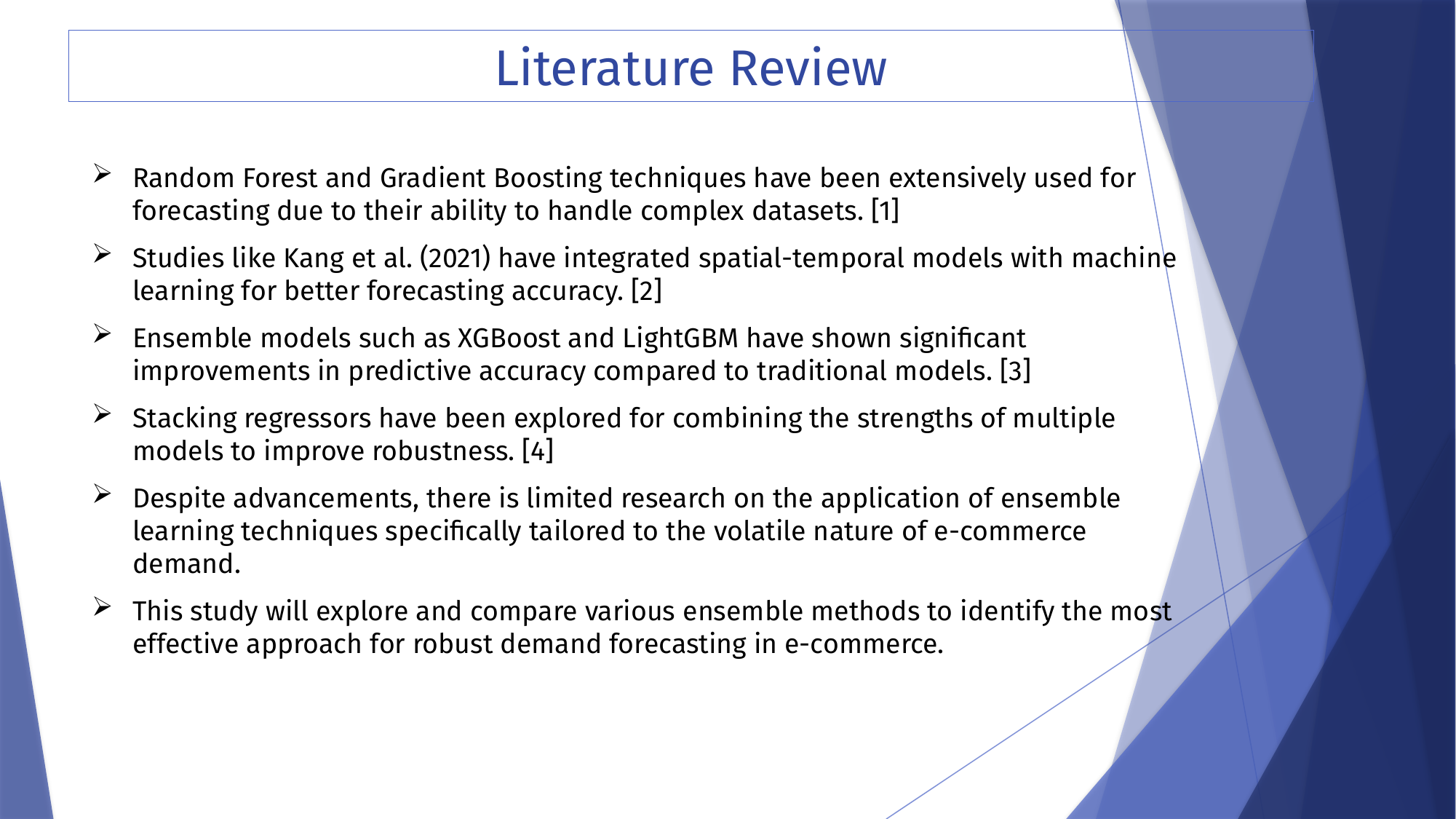

# Literature Review
Random Forest and Gradient Boosting techniques have been extensively used for forecasting due to their ability to handle complex datasets. [1]

Studies like Kang et al. (2021) have integrated spatial-temporal models with machine learning for better forecasting accuracy. [2]

Ensemble models such as XGBoost and LightGBM have shown significant improvements in predictive accuracy compared to traditional models. [3]

Stacking regressors have been explored for combining the strengths of multiple models to improve robustness. [4]

Despite advancements, there is limited research on the application of ensemble learning techniques specifically tailored to the volatile nature of e-commerce demand.

This study will explore and compare various ensemble methods to identify the most effective approach for robust demand forecasting in e-commerce.